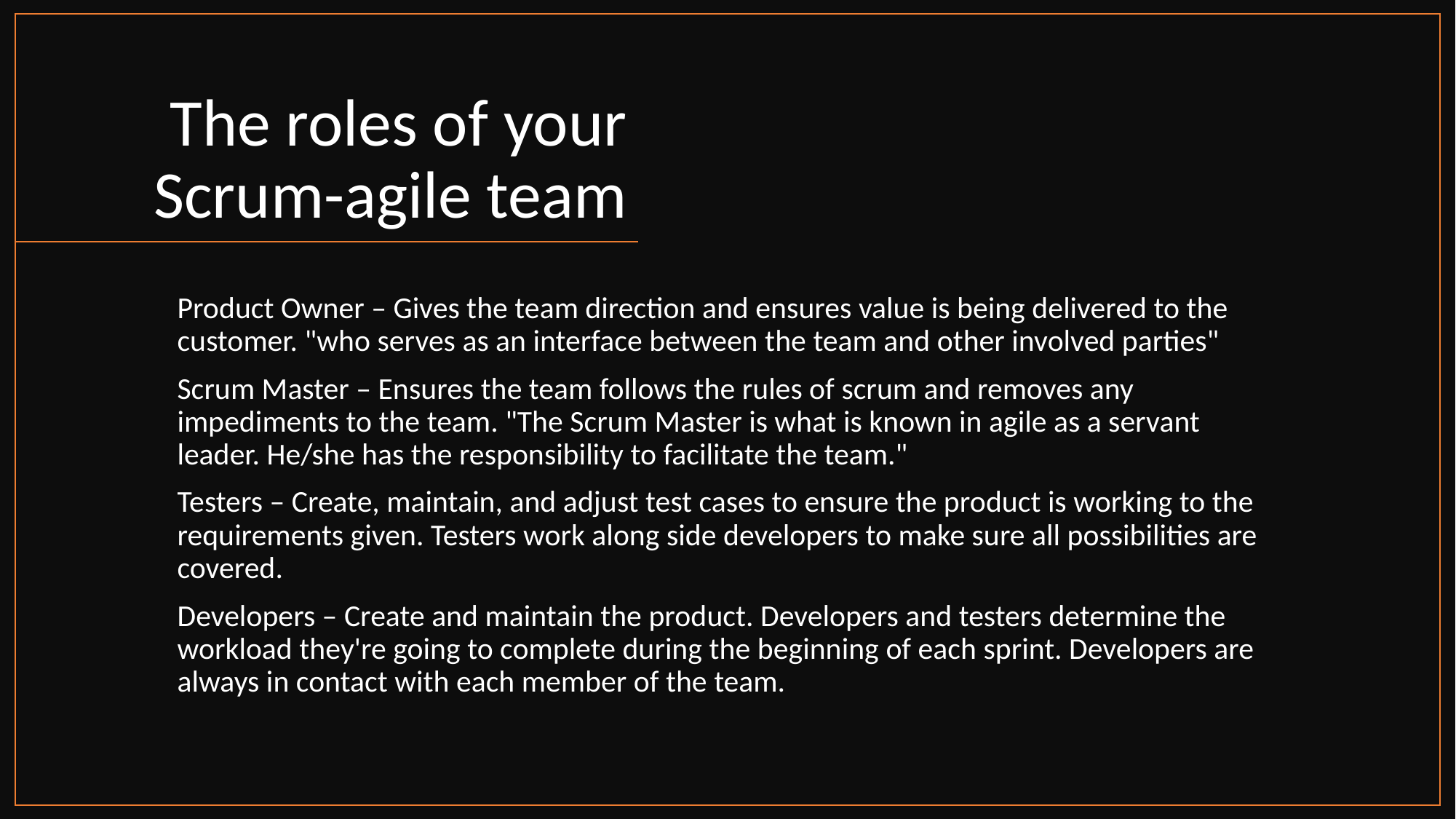

# The roles of your Scrum-agile team
Product Owner – Gives the team direction and ensures value is being delivered to the customer. "who serves as an interface between the team and other involved parties"
Scrum Master – Ensures the team follows the rules of scrum and removes any impediments to the team. "The Scrum Master is what is known in agile as a servant leader. He/she has the responsibility to facilitate the team."
Testers – Create, maintain, and adjust test cases to ensure the product is working to the requirements given. Testers work along side developers to make sure all possibilities are covered.
Developers – Create and maintain the product. Developers and testers determine the workload they're going to complete during the beginning of each sprint. Developers are always in contact with each member of the team.